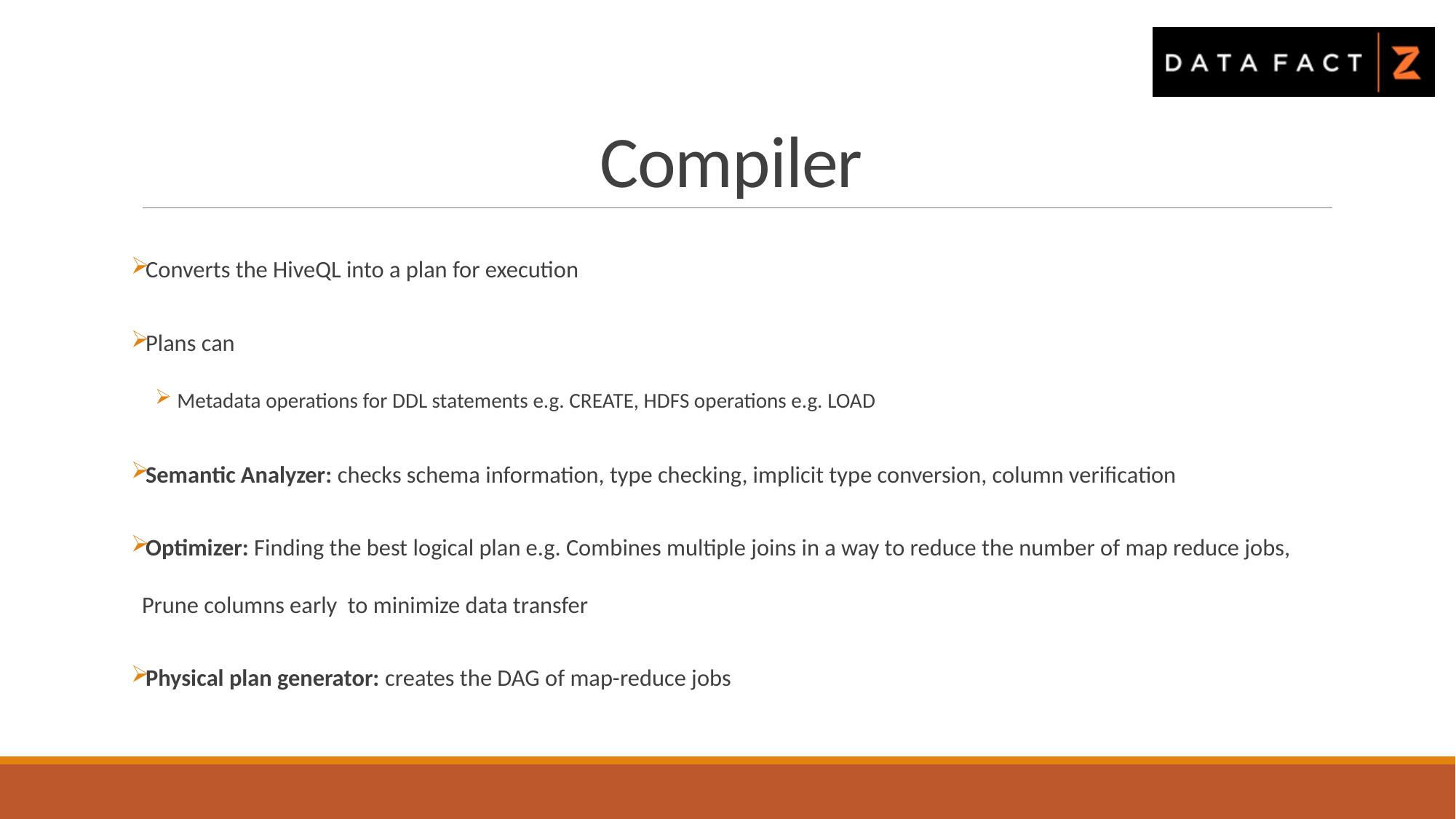

# Compiler
Converts the HiveQL into a plan for execution
Plans can
Metadata operations for DDL statements e.g. CREATE, HDFS operations e.g. LOAD
Semantic Analyzer: checks schema information, type checking, implicit type conversion, column verification
Optimizer: Finding the best logical plan e.g. Combines multiple joins in a way to reduce the number of map reduce jobs, Prune columns early  to minimize data transfer
Physical plan generator: creates the DAG of map-reduce jobs